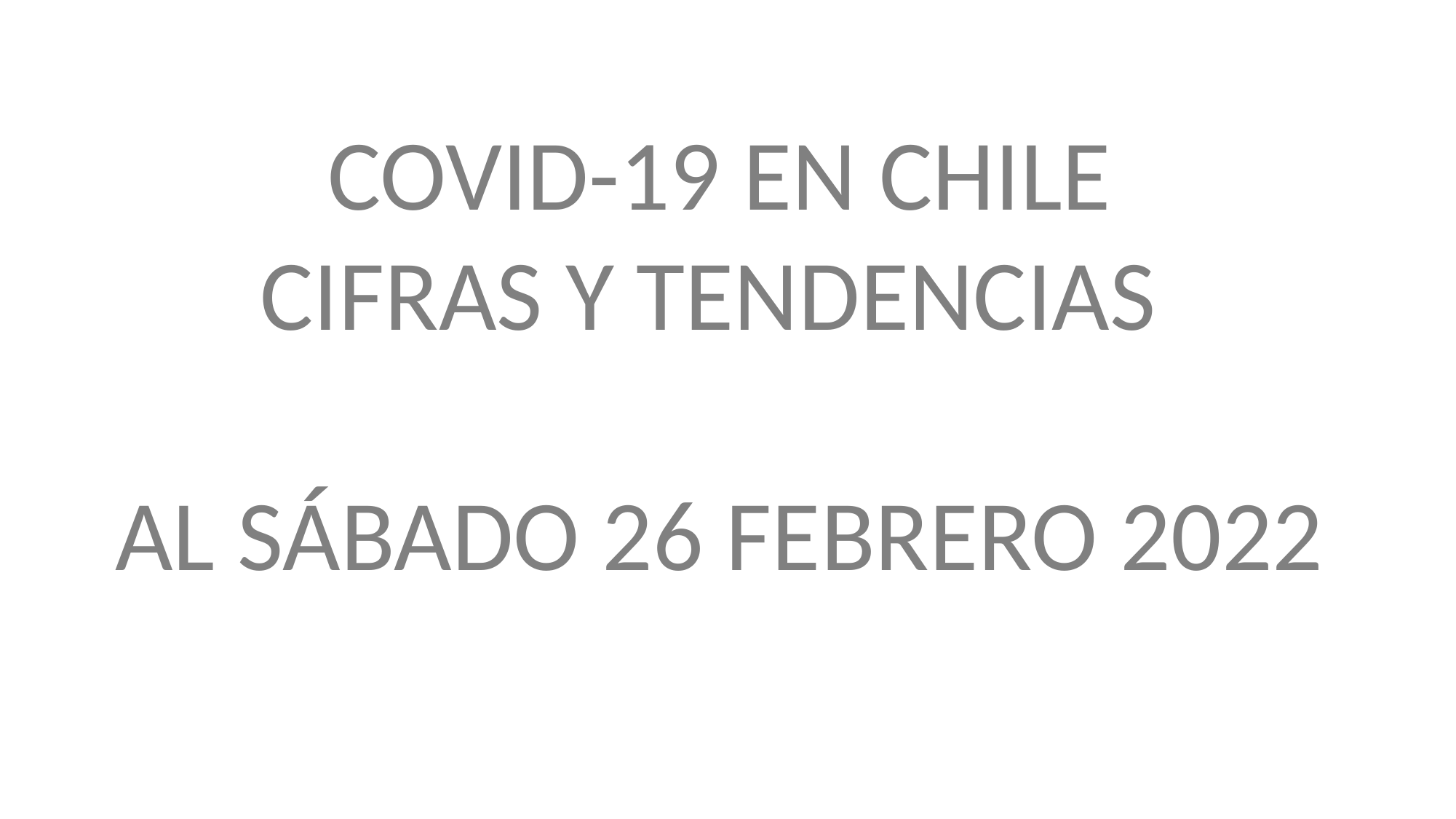

COVID-19 EN CHILE
CIFRAS Y TENDENCIAS

AL SÁBADO 26 FEBRERO 2022